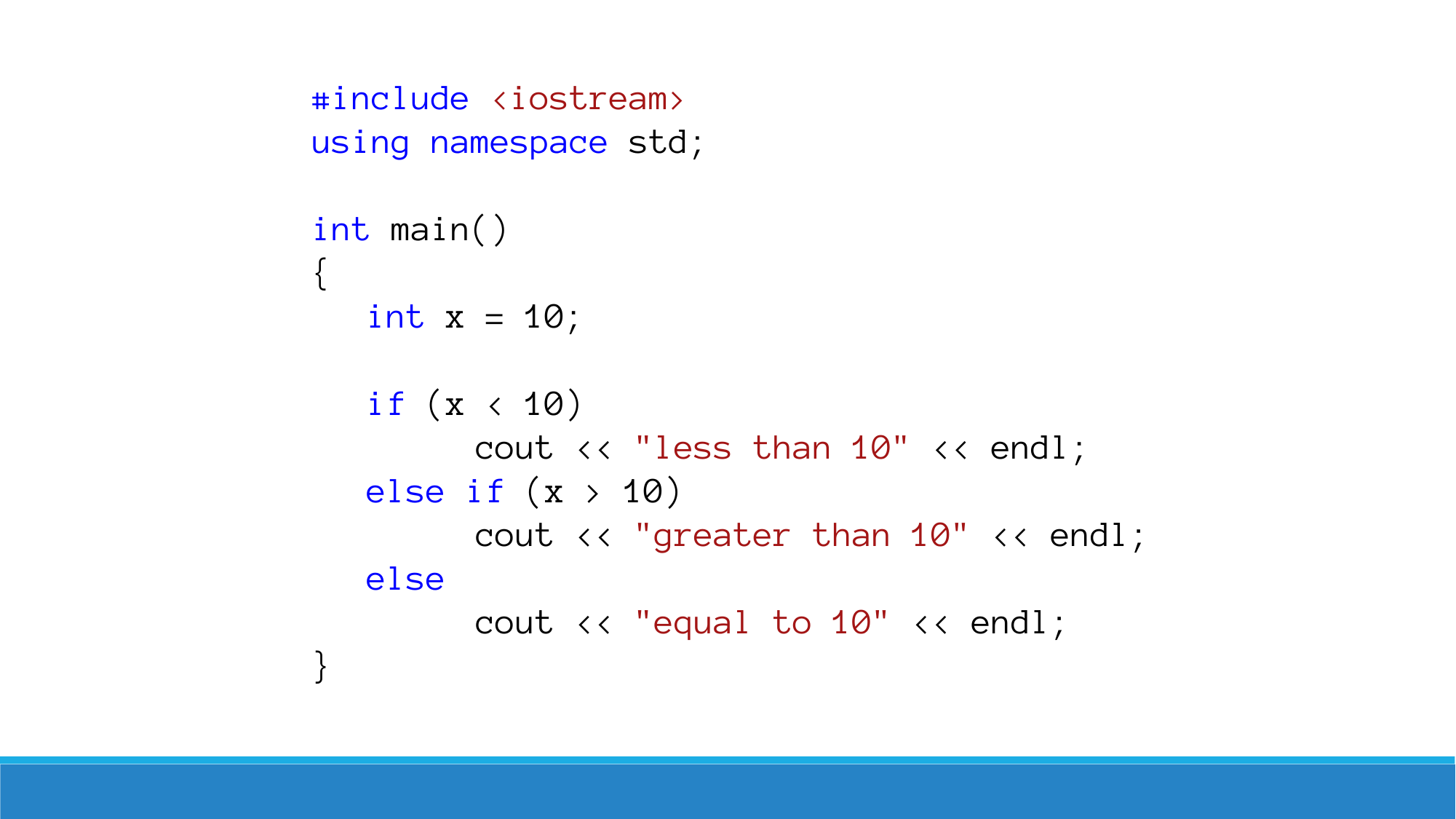

#include <iostream>
using namespace std;

int main()
{
int x = 10;

if (x < 10)
	cout << "less than 10" << endl;
else if (x > 10)
	cout << "greater than 10" << endl;
else
	cout << "equal to 10" << endl;
}